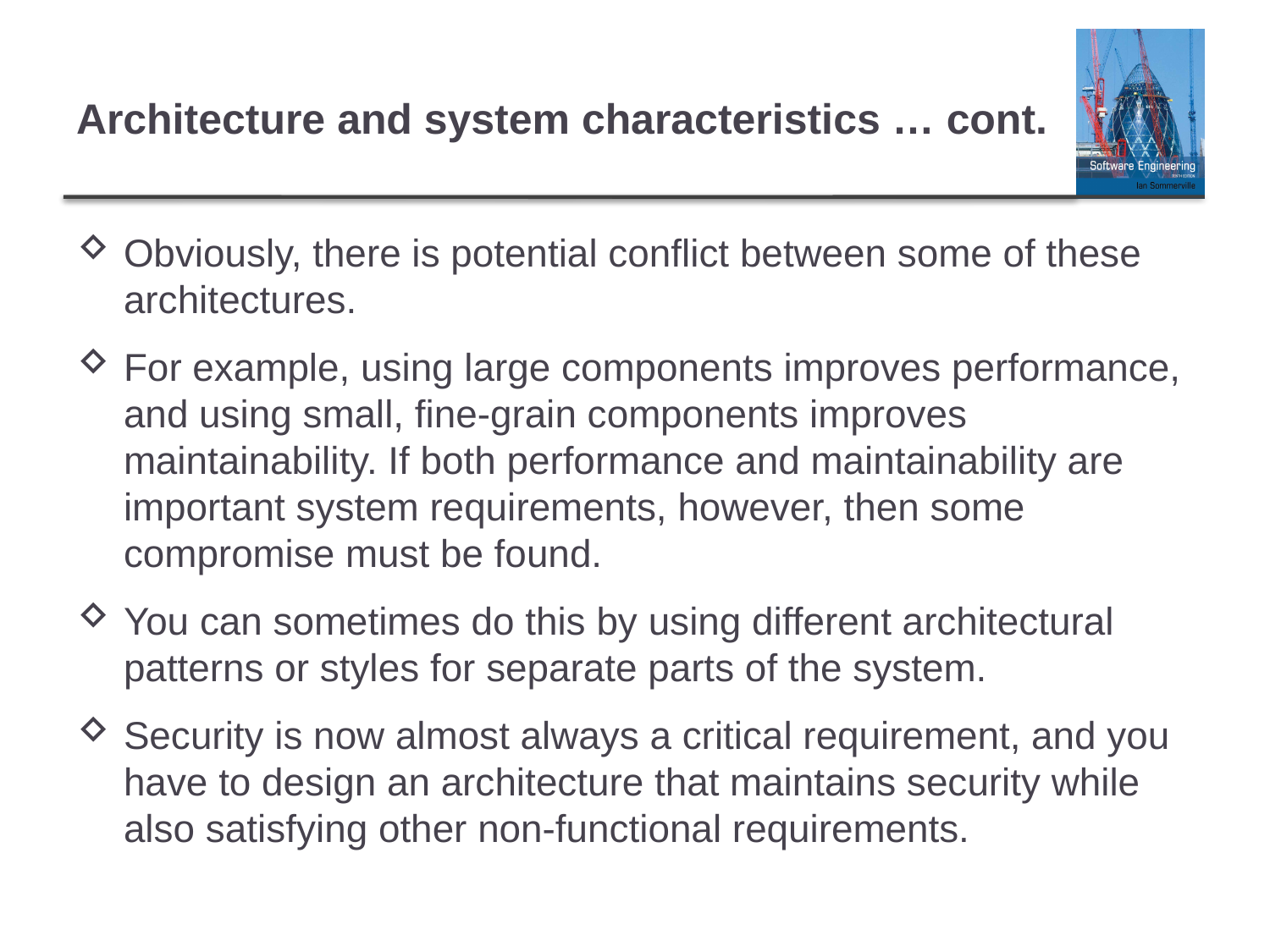

# Architecture and system characteristics … cont.
Obviously, there is potential conflict between some of these architectures.
For example, using large components improves performance, and using small, fine-grain components improves maintainability. If both performance and maintainability are important system requirements, however, then some compromise must be found.
You can sometimes do this by using different architectural patterns or styles for separate parts of the system.
Security is now almost always a critical requirement, and you have to design an architecture that maintains security while also satisfying other non-functional requirements.